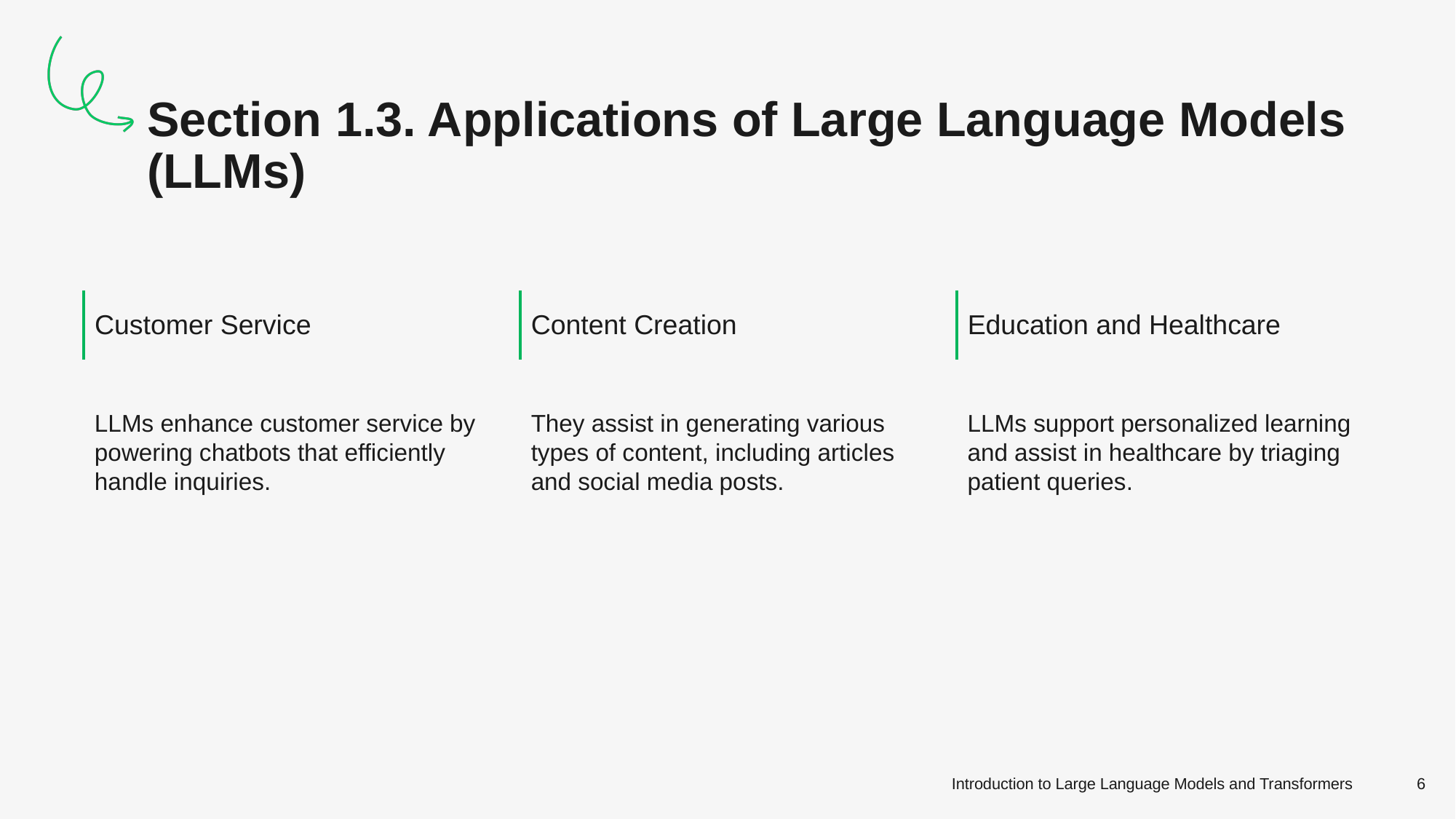

# Section 1.3. Applications of Large Language Models (LLMs)
| Customer Service |
| --- |
| Content Creation |
| --- |
| Education and Healthcare |
| --- |
LLMs enhance customer service by powering chatbots that efficiently handle inquiries.
They assist in generating various types of content, including articles and social media posts.
LLMs support personalized learning and assist in healthcare by triaging patient queries.
6
Introduction to Large Language Models and Transformers